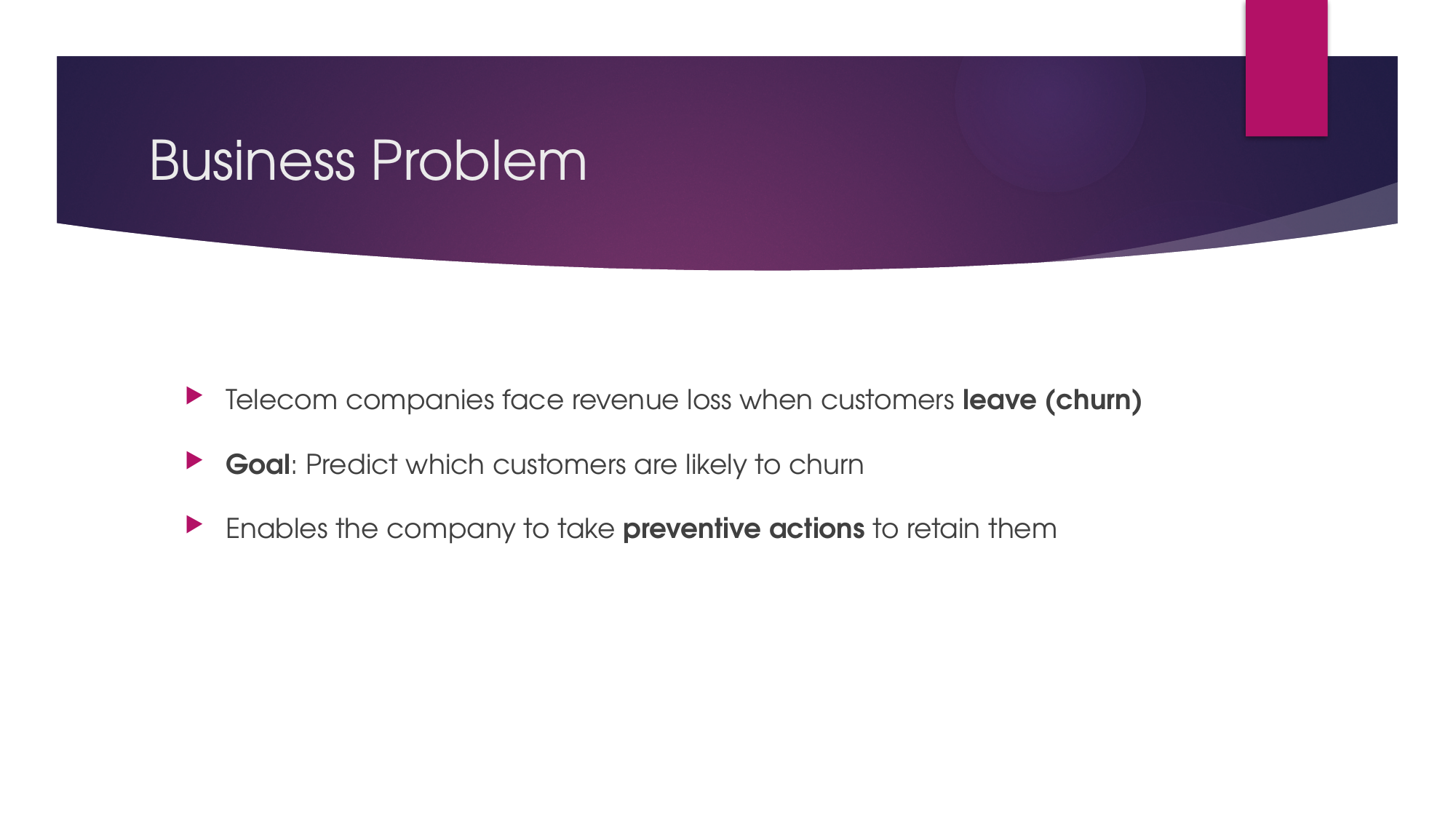

# Business Problem
Telecom companies face revenue loss when customers leave (churn)
Goal: Predict which customers are likely to churn
Enables the company to take preventive actions to retain them